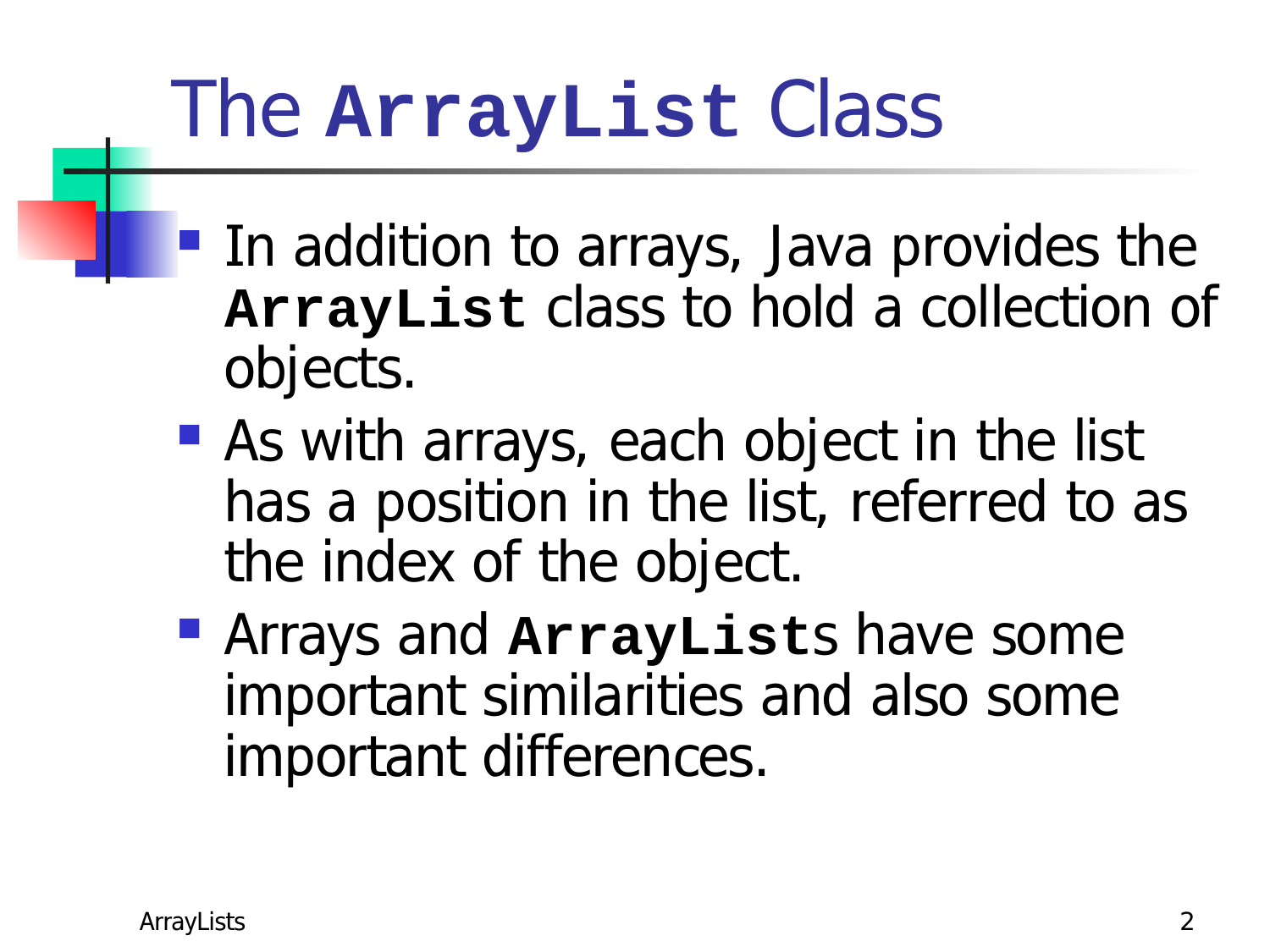

# The ArrayList Class
In addition to arrays, Java provides the ArrayList class to hold a collection of objects.
As with arrays, each object in the list has a position in the list, referred to as the index of the object.
Arrays and ArrayLists have some important similarities and also some important differences.
ArrayLists
2